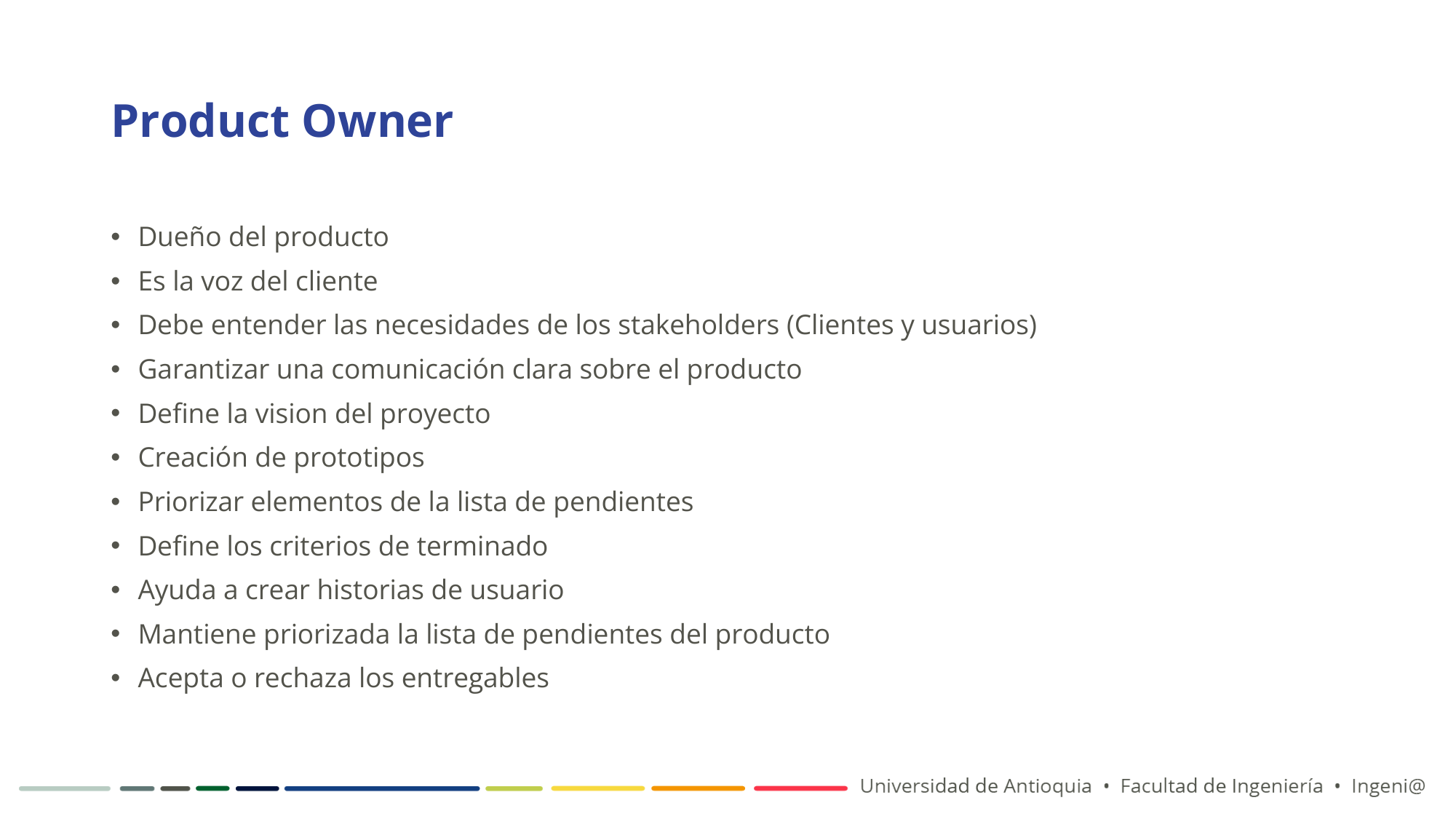

# Product Owner
Dueño del producto
Es la voz del cliente
Debe entender las necesidades de los stakeholders (Clientes y usuarios)
Garantizar una comunicación clara sobre el producto
Define la vision del proyecto
Creación de prototipos
Priorizar elementos de la lista de pendientes
Define los criterios de terminado
Ayuda a crear historias de usuario
Mantiene priorizada la lista de pendientes del producto
Acepta o rechaza los entregables